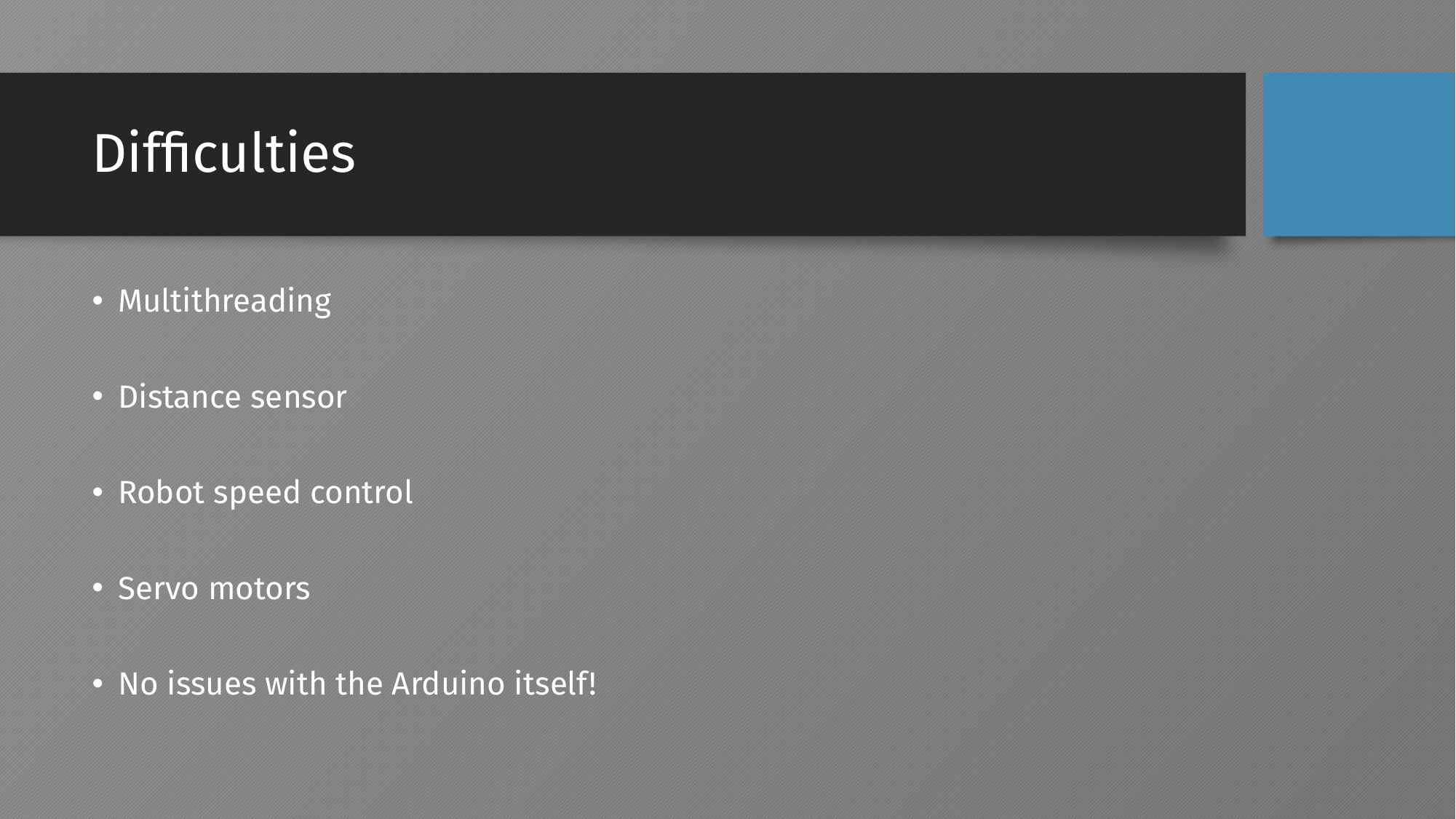

# Difficulties
Multithreading

Distance sensor

Robot speed control

Servo motors

No issues with the Arduino itself!